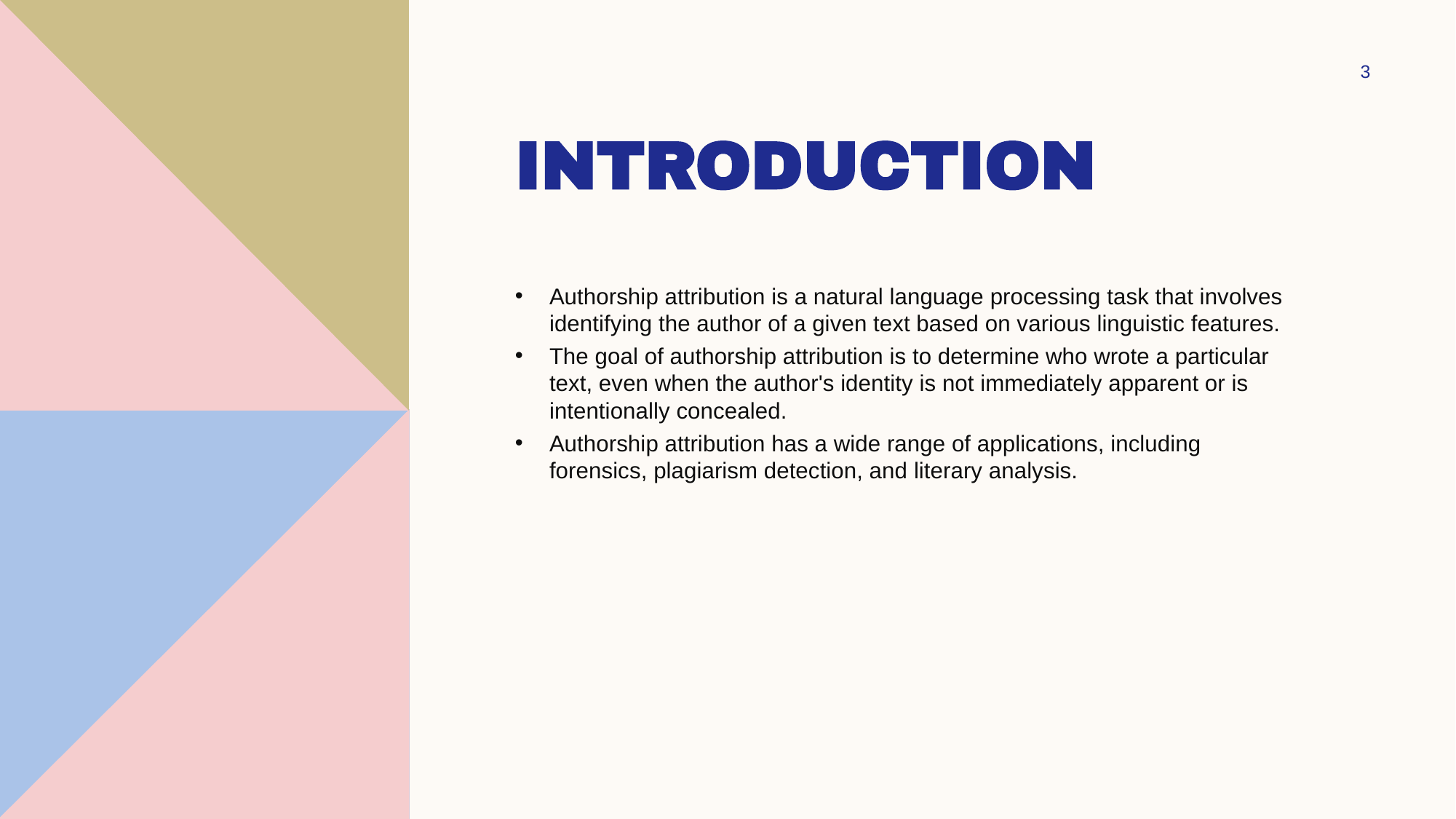

3
# Introduction
Authorship attribution is a natural language processing task that involves identifying the author of a given text based on various linguistic features.
The goal of authorship attribution is to determine who wrote a particular text, even when the author's identity is not immediately apparent or is intentionally concealed.
Authorship attribution has a wide range of applications, including forensics, plagiarism detection, and literary analysis.